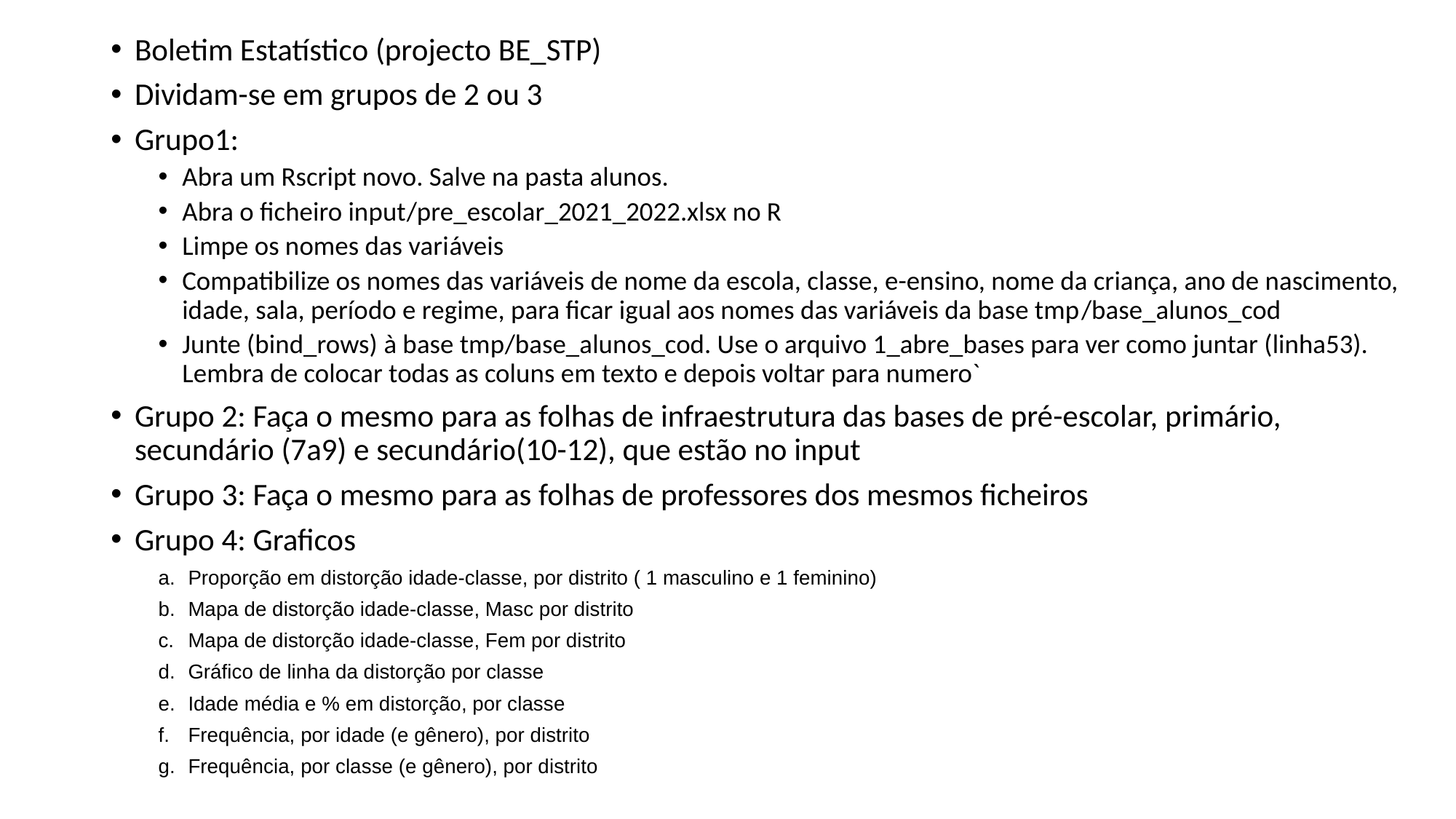

Boletim Estatístico (projecto BE_STP)
Dividam-se em grupos de 2 ou 3
Grupo1:
Abra um Rscript novo. Salve na pasta alunos.
Abra o ficheiro input/pre_escolar_2021_2022.xlsx no R
Limpe os nomes das variáveis
Compatibilize os nomes das variáveis de nome da escola, classe, e-ensino, nome da criança, ano de nascimento, idade, sala, período e regime, para ficar igual aos nomes das variáveis da base tmp/base_alunos_cod
Junte (bind_rows) à base tmp/base_alunos_cod. Use o arquivo 1_abre_bases para ver como juntar (linha53). Lembra de colocar todas as coluns em texto e depois voltar para numero`
Grupo 2: Faça o mesmo para as folhas de infraestrutura das bases de pré-escolar, primário, secundário (7a9) e secundário(10-12), que estão no input
Grupo 3: Faça o mesmo para as folhas de professores dos mesmos ficheiros
Grupo 4: Graficos
Proporção em distorção idade-classe, por distrito ( 1 masculino e 1 feminino)
Mapa de distorção idade-classe, Masc por distrito
Mapa de distorção idade-classe, Fem por distrito
Gráfico de linha da distorção por classe
Idade média e % em distorção, por classe
Frequência, por idade (e gênero), por distrito
Frequência, por classe (e gênero), por distrito